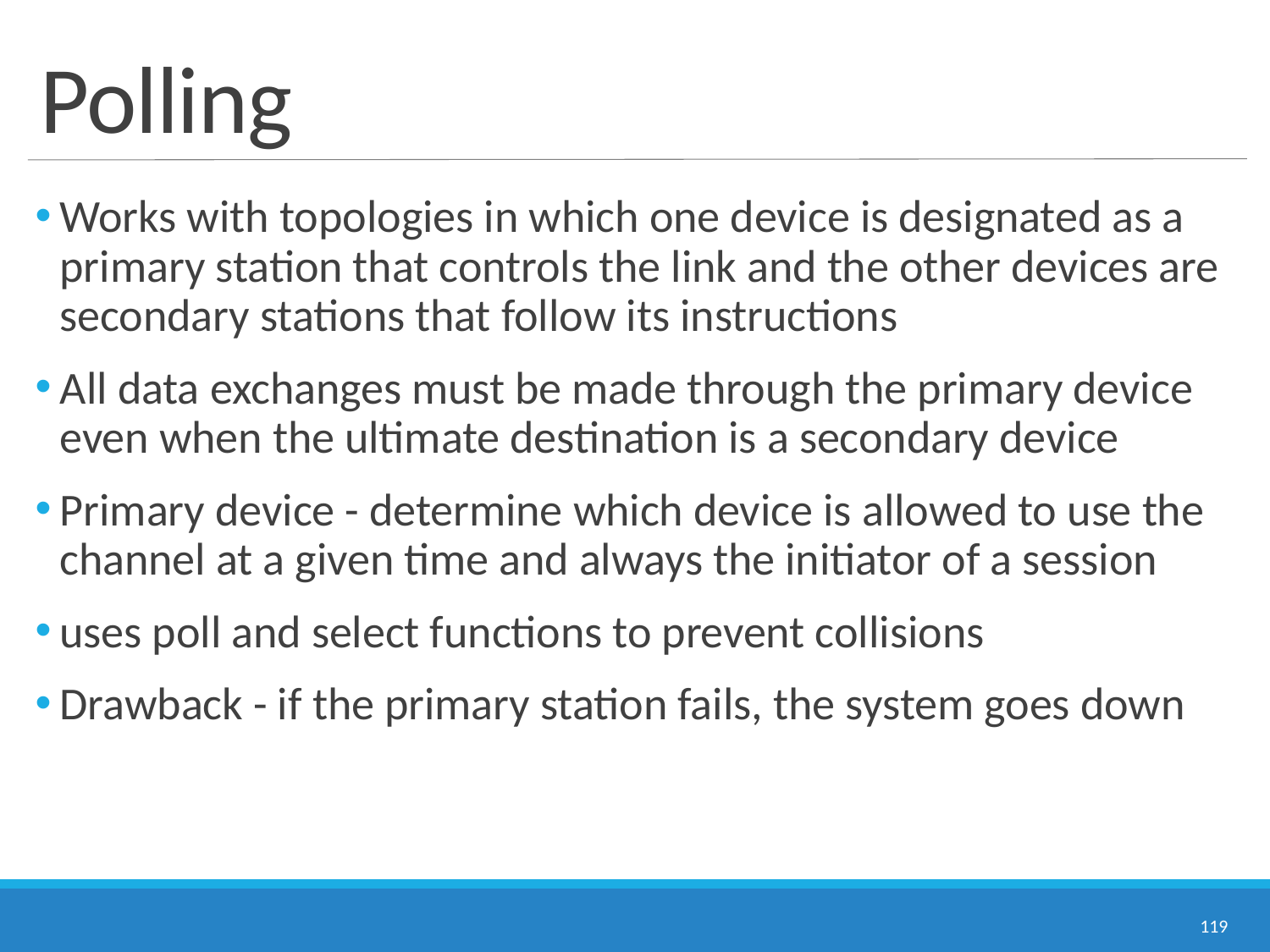

# Polling
Works with topologies in which one device is designated as a primary station that controls the link and the other devices are secondary stations that follow its instructions
All data exchanges must be made through the primary device even when the ultimate destination is a secondary device
Primary device - determine which device is allowed to use the channel at a given time and always the initiator of a session
uses poll and select functions to prevent collisions
Drawback - if the primary station fails, the system goes down